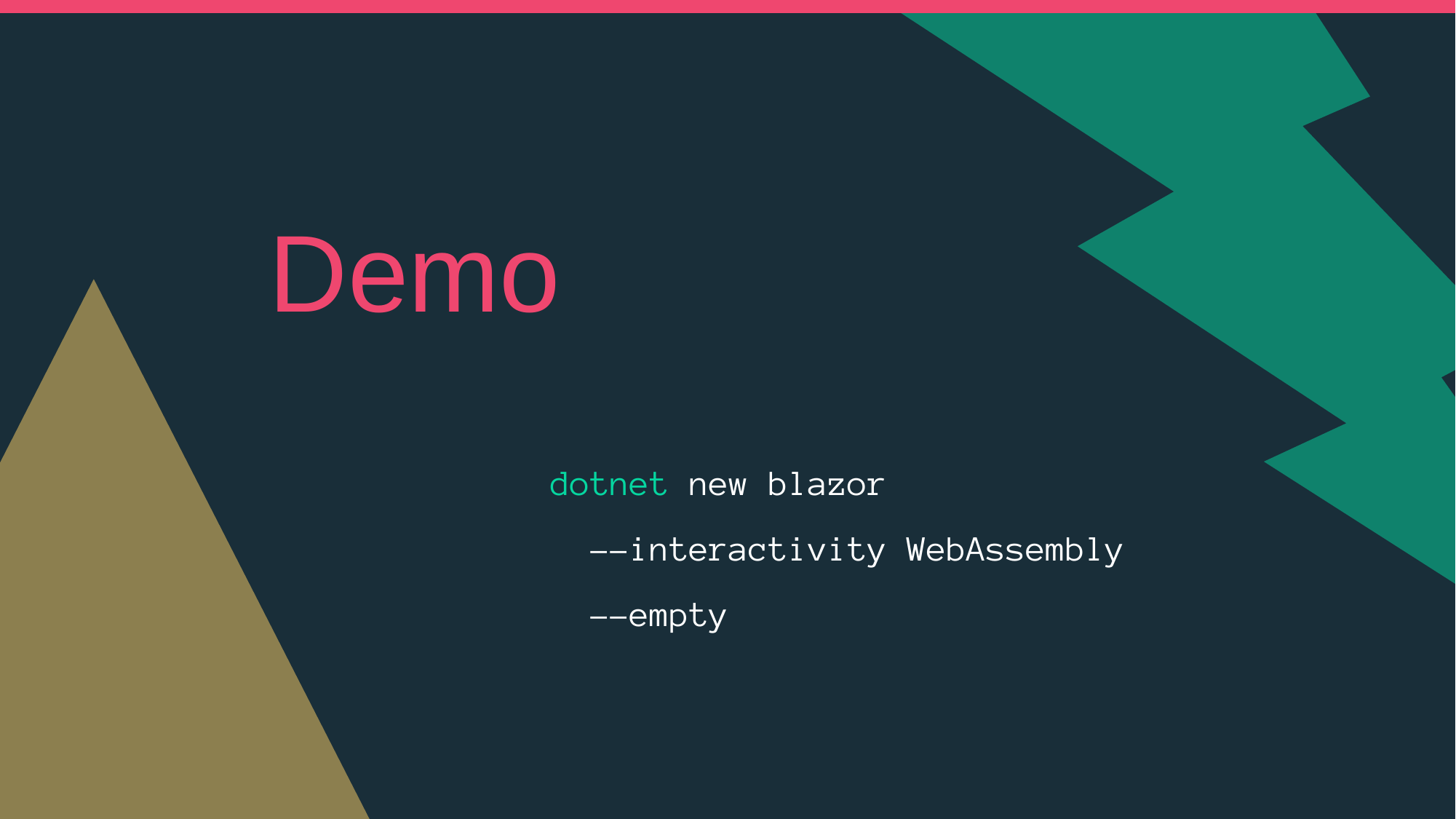

# Demo

dotnet new blazor
  --interactivity WebAssembly
  --empty